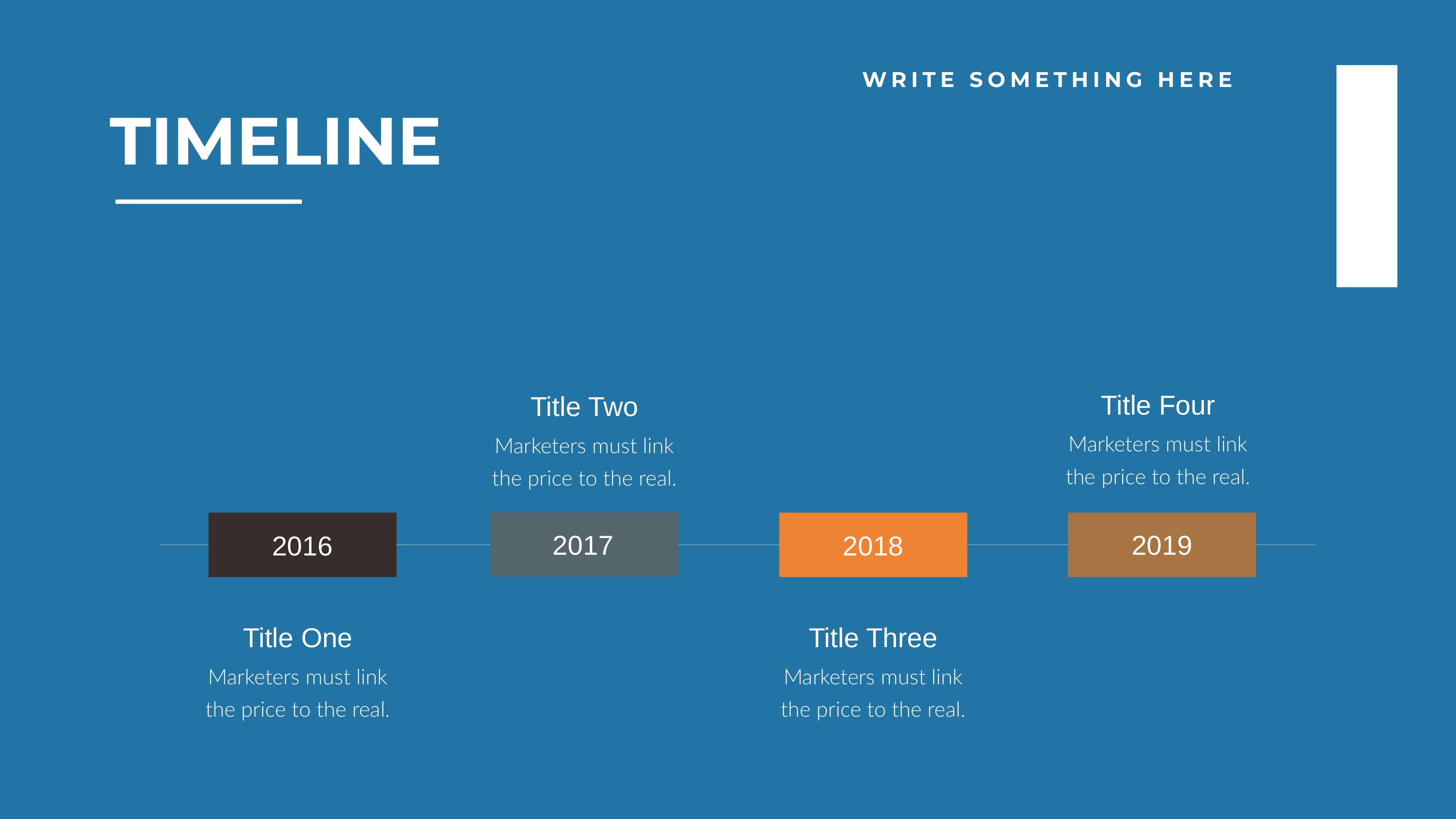

WRITE SOMETHING HERE

TIMELINE
Title Four
Title Two
Marketers must link the price to the real.
Marketers must link the price to the real.

2017
2019
2016
2018
Title One
Title Three
Marketers must link the price to the real.
Marketers must link the price to the real.